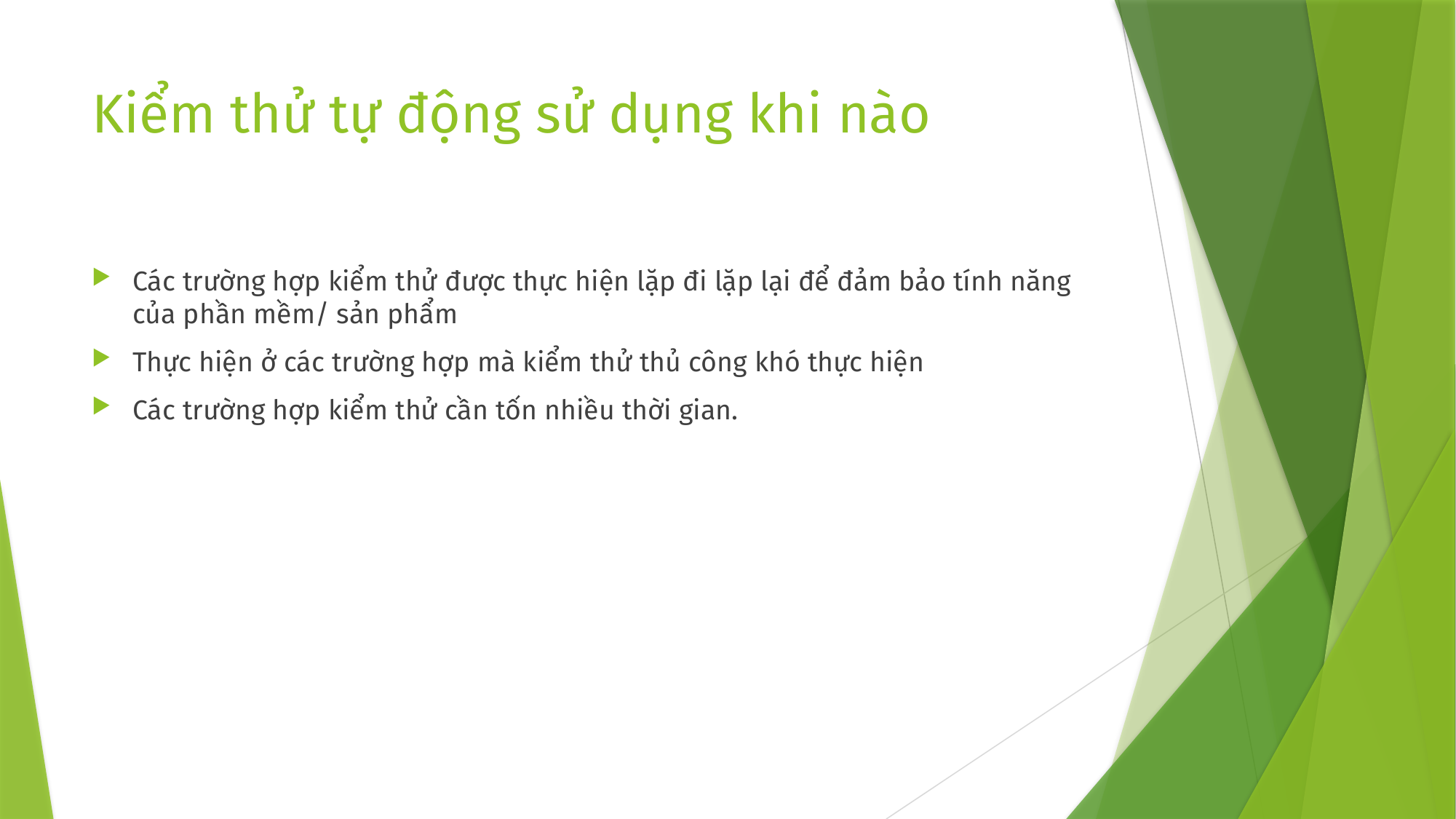

# Kiểm thử tự động sử dụng khi nào
Các trường hợp kiểm thử được thực hiện lặp đi lặp lại để đảm bảo tính năng  của phần mềm/ sản phẩm
Thực hiện ở các trường hợp mà kiểm thử thủ công khó thực hiện
Các trường hợp kiểm thử cần tốn nhiều thời gian.